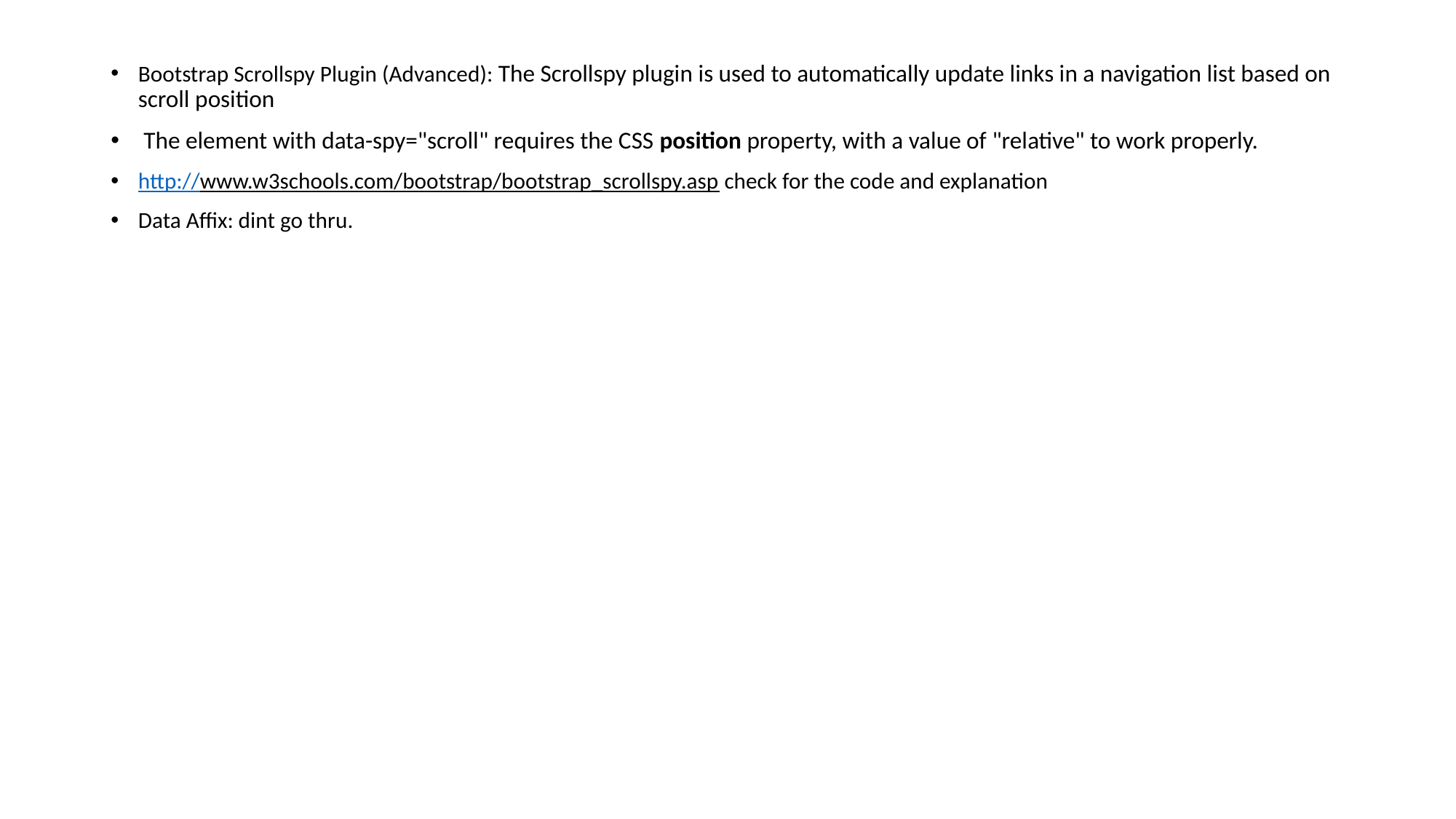

Bootstrap Scrollspy Plugin (Advanced): The Scrollspy plugin is used to automatically update links in a navigation list based on scroll position
 The element with data-spy="scroll" requires the CSS position property, with a value of "relative" to work properly.
http://www.w3schools.com/bootstrap/bootstrap_scrollspy.asp check for the code and explanation
Data Affix: dint go thru.